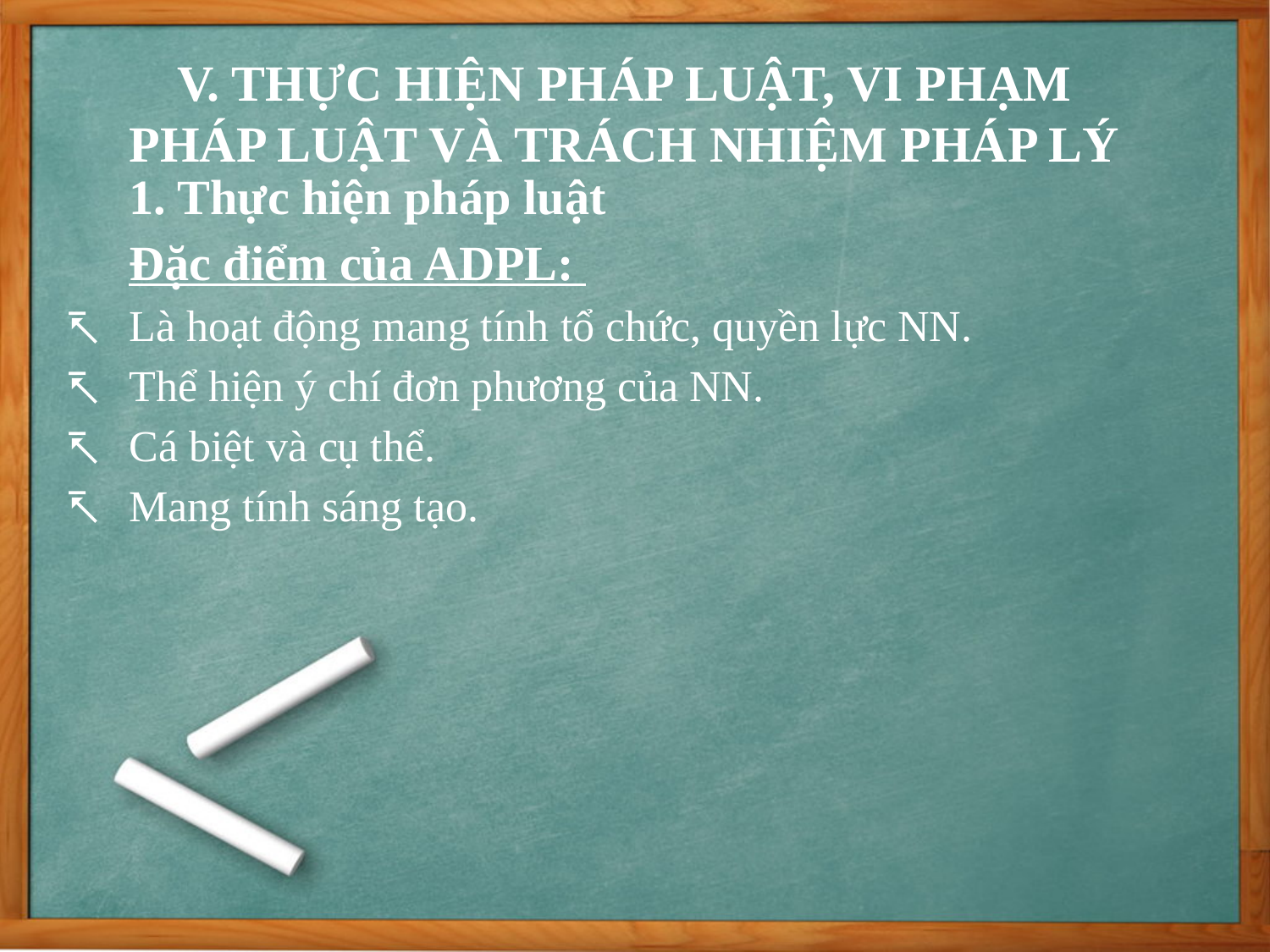

V. THỰC HIỆN PHÁP LUẬT, VI PHẠM PHÁP LUẬT VÀ TRÁCH NHIỆM PHÁP LÝ
1. Thực hiện pháp luật
Đặc điểm của ADPL:
Là hoạt động mang tính tổ chức, quyền lực NN.
Thể hiện ý chí đơn phương của NN.
Cá biệt và cụ thể.
Mang tính sáng tạo.